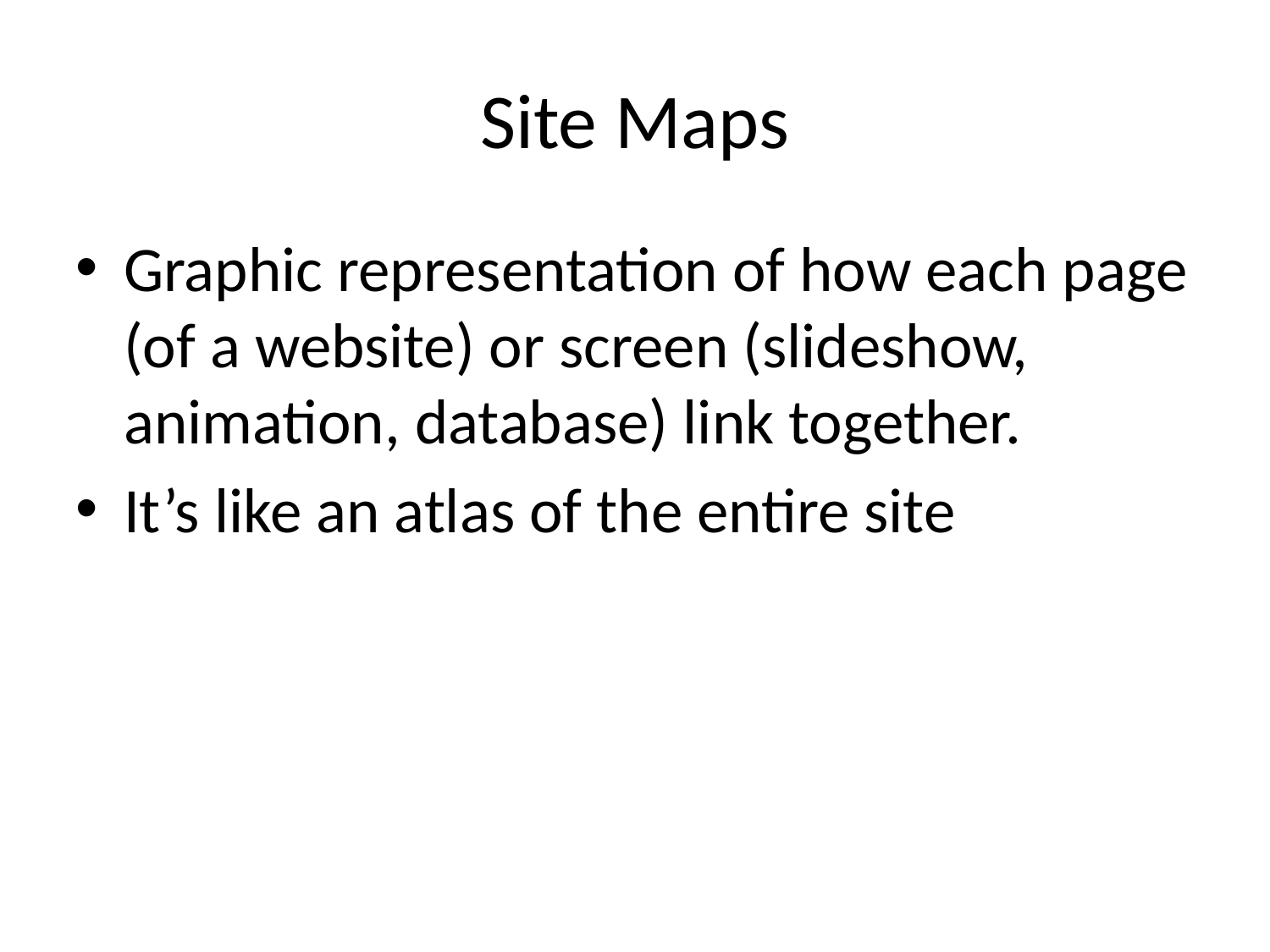

# Site Maps
Graphic representation of how each page (of a website) or screen (slideshow, animation, database) link together.
It’s like an atlas of the entire site